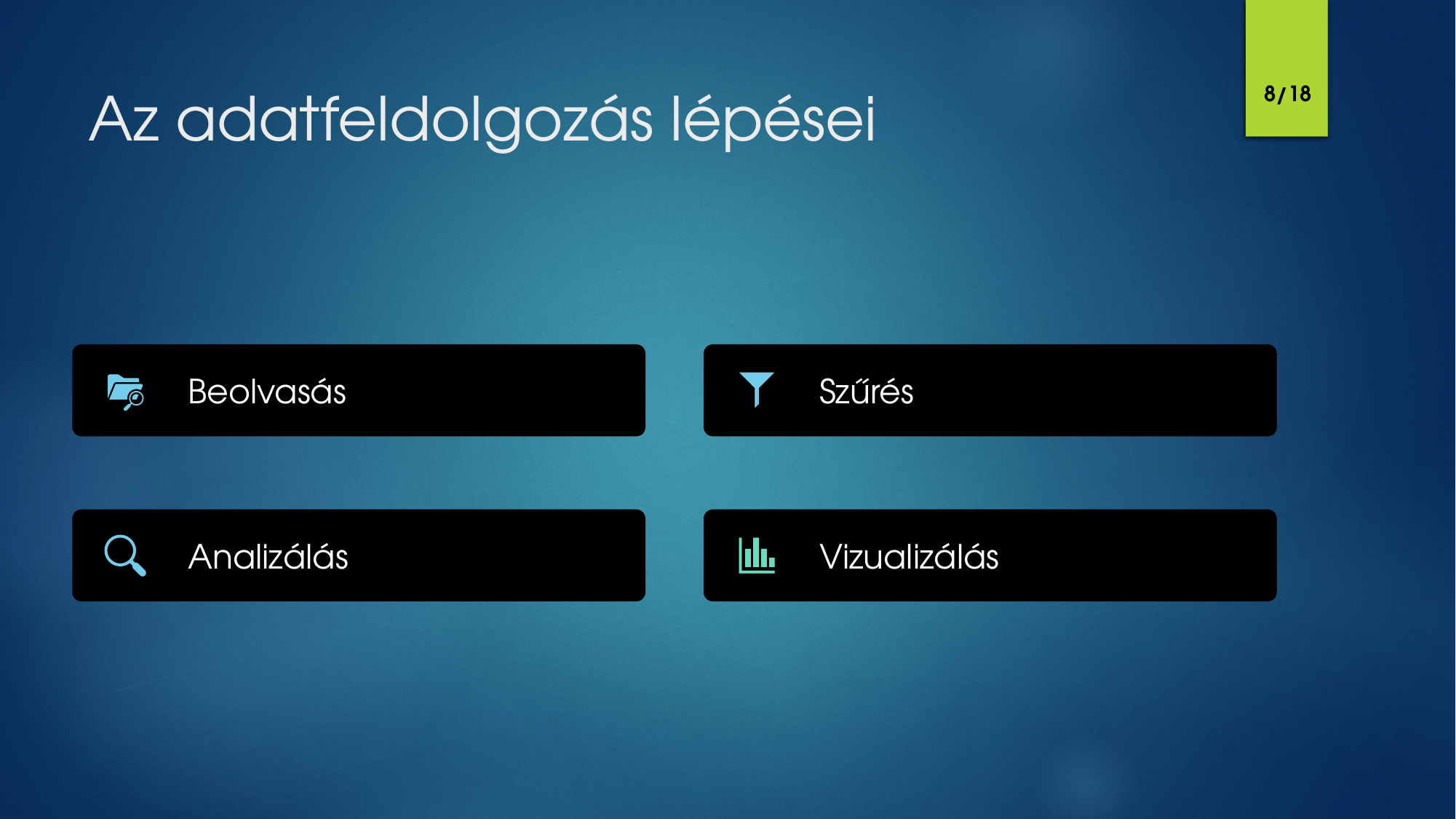

8/18
# Az adatfeldolgozás lépései

Beolvasás

Szűrés

Vizualizálás

Analizálás